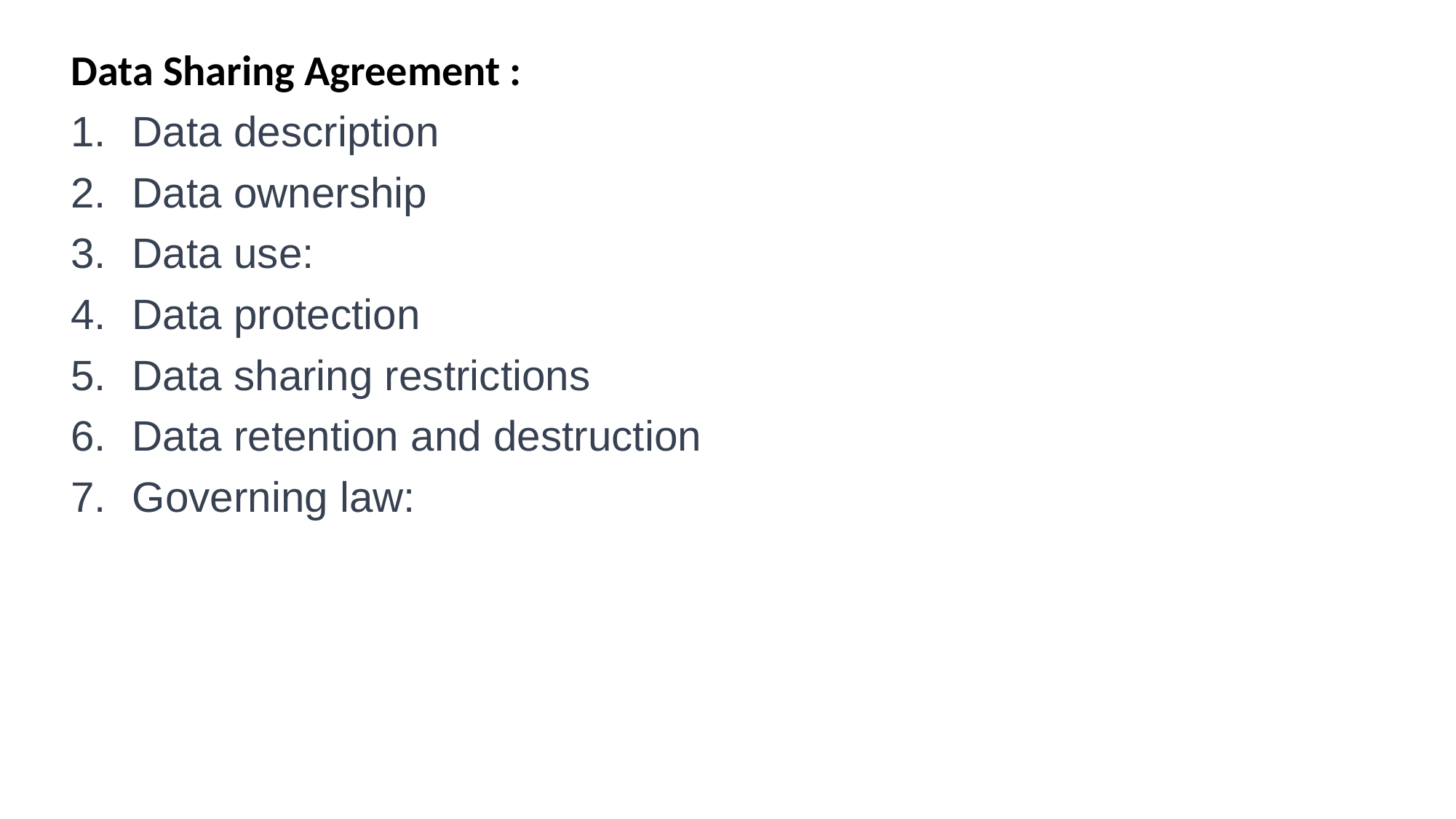

Data Sharing Agreement :
Data description
Data ownership
Data use:
Data protection
Data sharing restrictions
Data retention and destruction
Governing law: